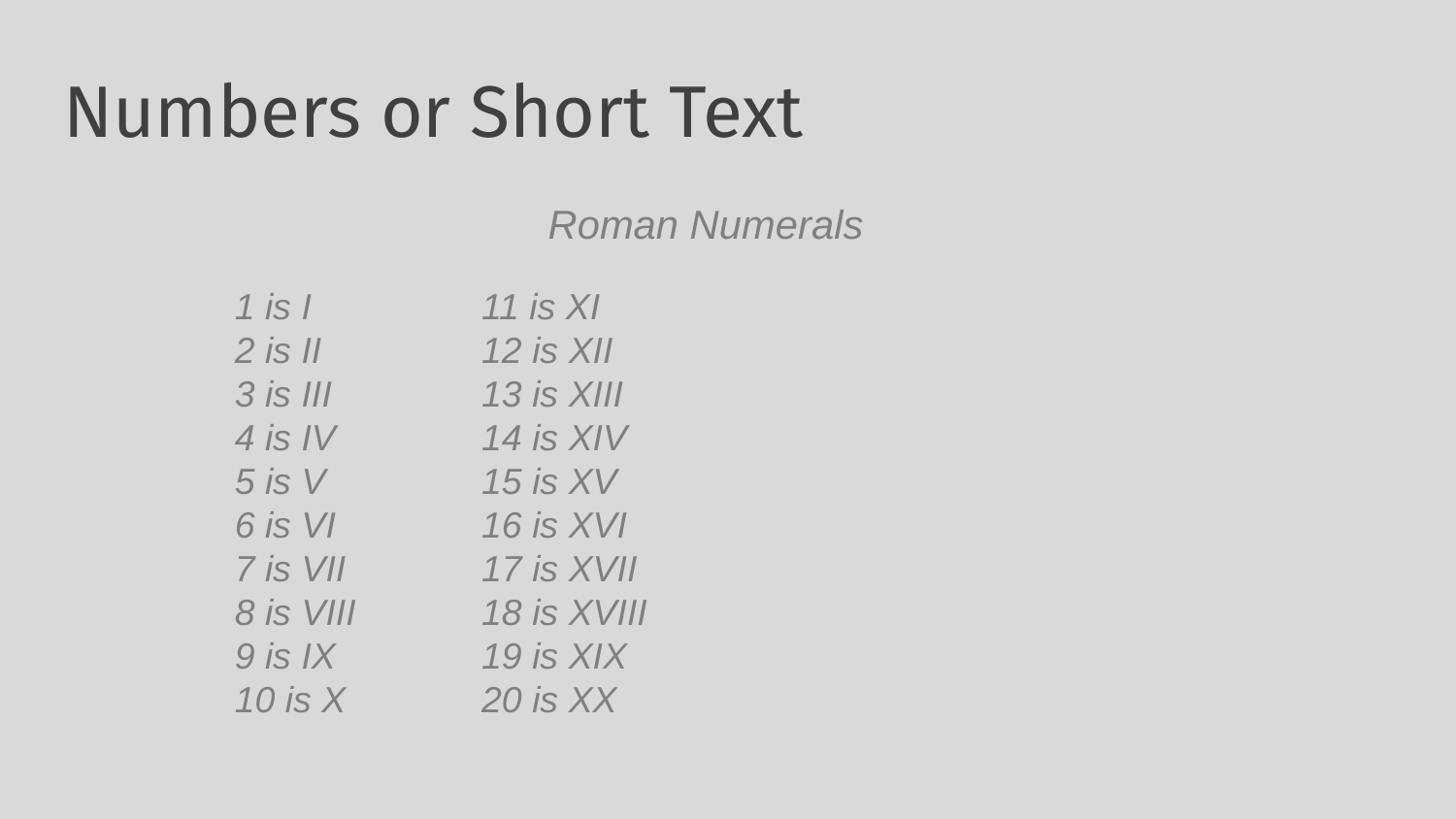

# Numbers or Short Text
Roman Numerals
1 is I
2 is II
3 is III
4 is IV
5 is V
6 is VI
7 is VII
8 is VIII
9 is IX
10 is X
11 is XI
12 is XII
13 is XIII
14 is XIV
15 is XV
16 is XVI
17 is XVII
18 is XVIII
19 is XIX
20 is XX